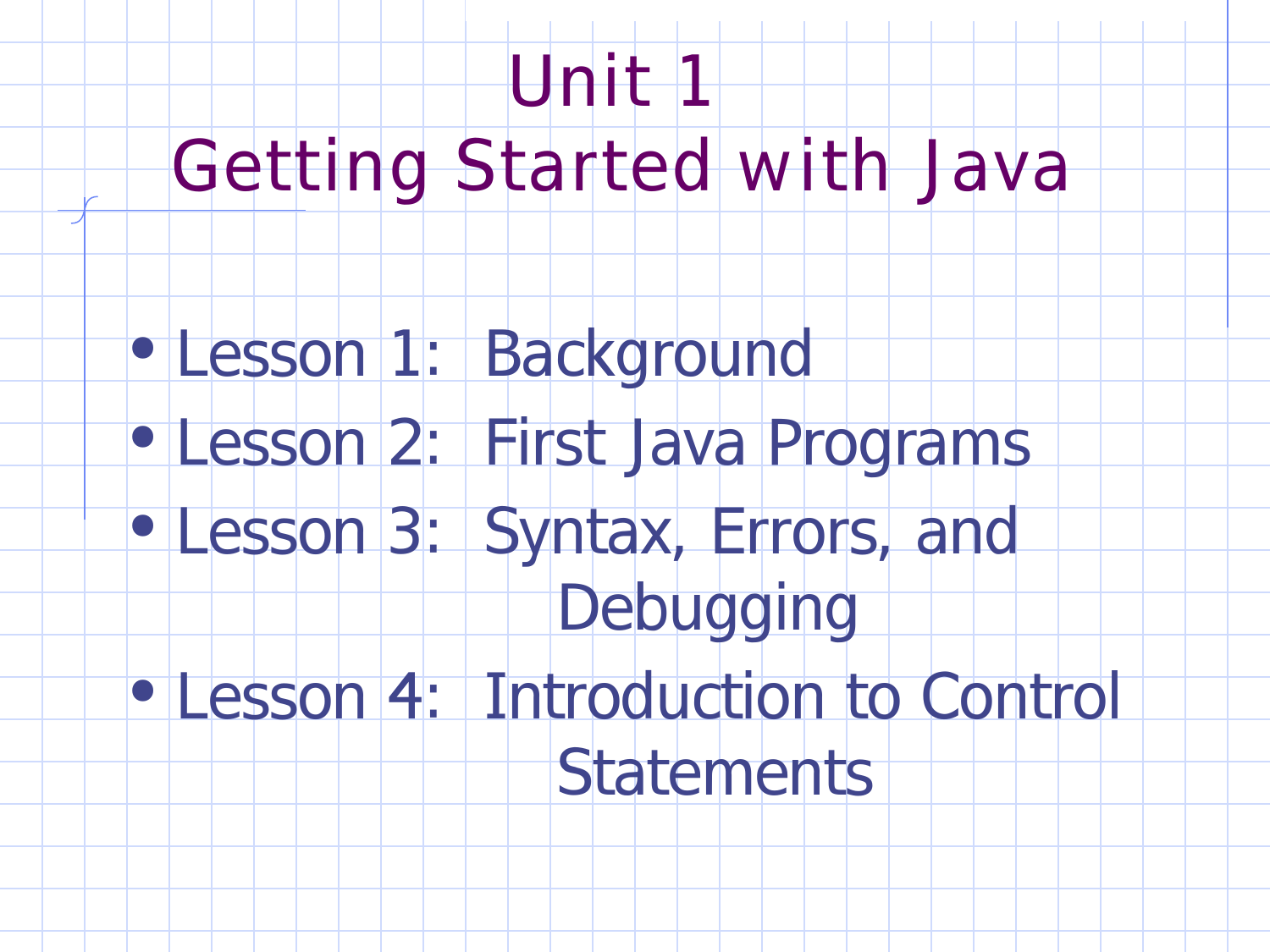

# Unit 1 Getting Started with Java
Lesson 1:  Background
Lesson 2:  First Java Programs
Lesson 3:  Syntax, Errors, and 				Debugging
Lesson 4:  Introduction to Control 			Statements